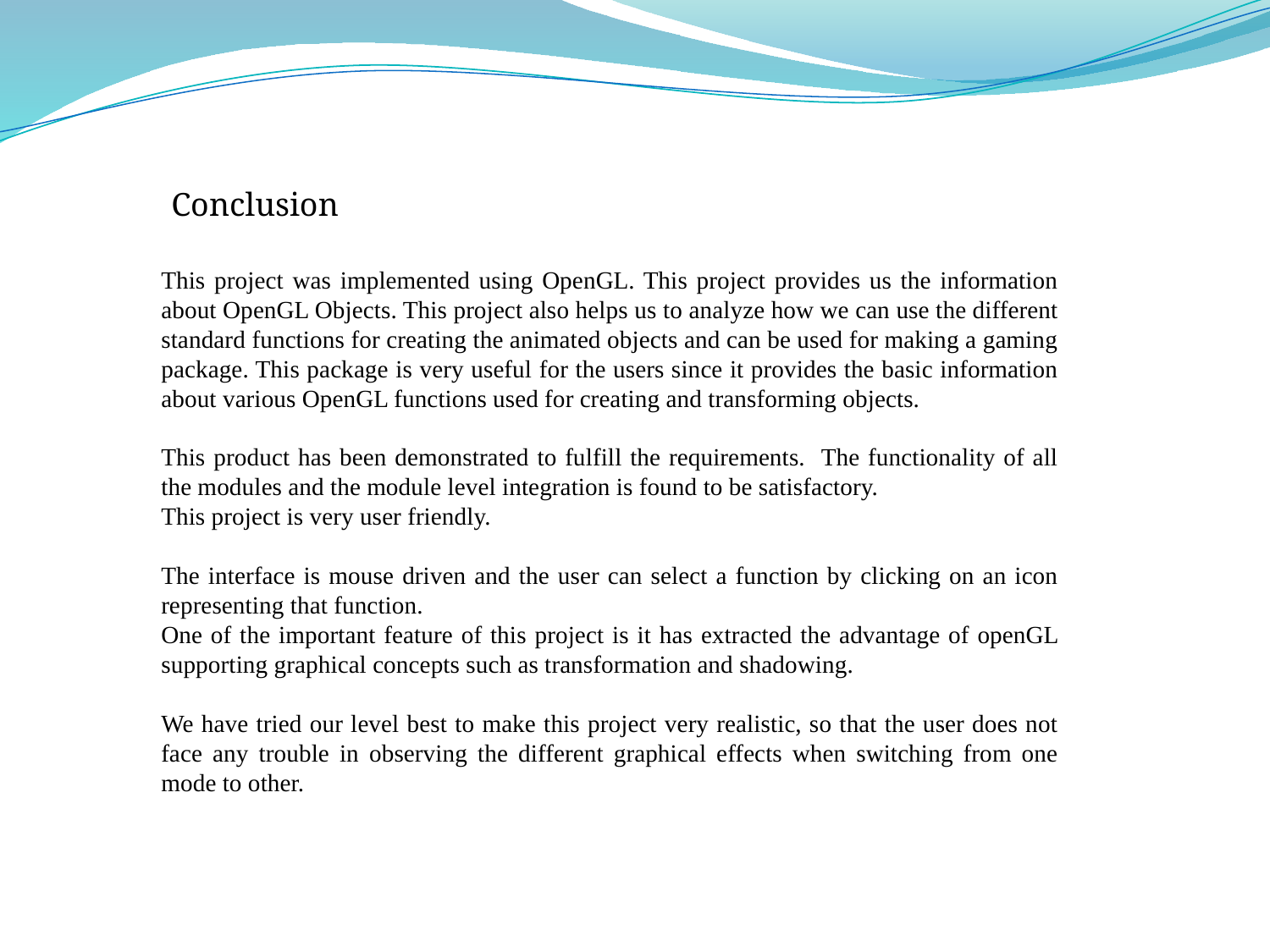

Conclusion
This project was implemented using OpenGL. This project provides us the information about OpenGL Objects. This project also helps us to analyze how we can use the different standard functions for creating the animated objects and can be used for making a gaming package. This package is very useful for the users since it provides the basic information about various OpenGL functions used for creating and transforming objects.

This product has been demonstrated to fulfill the requirements.  The functionality of all the modules and the module level integration is found to be satisfactory.
This project is very user friendly.

The interface is mouse driven and the user can select a function by clicking on an icon representing that function.
One of the important feature of this project is it has extracted the advantage of openGL supporting graphical concepts such as transformation and shadowing.

We have tried our level best to make this project very realistic, so that the user does not face any trouble in observing the different graphical effects when switching from one mode to other.